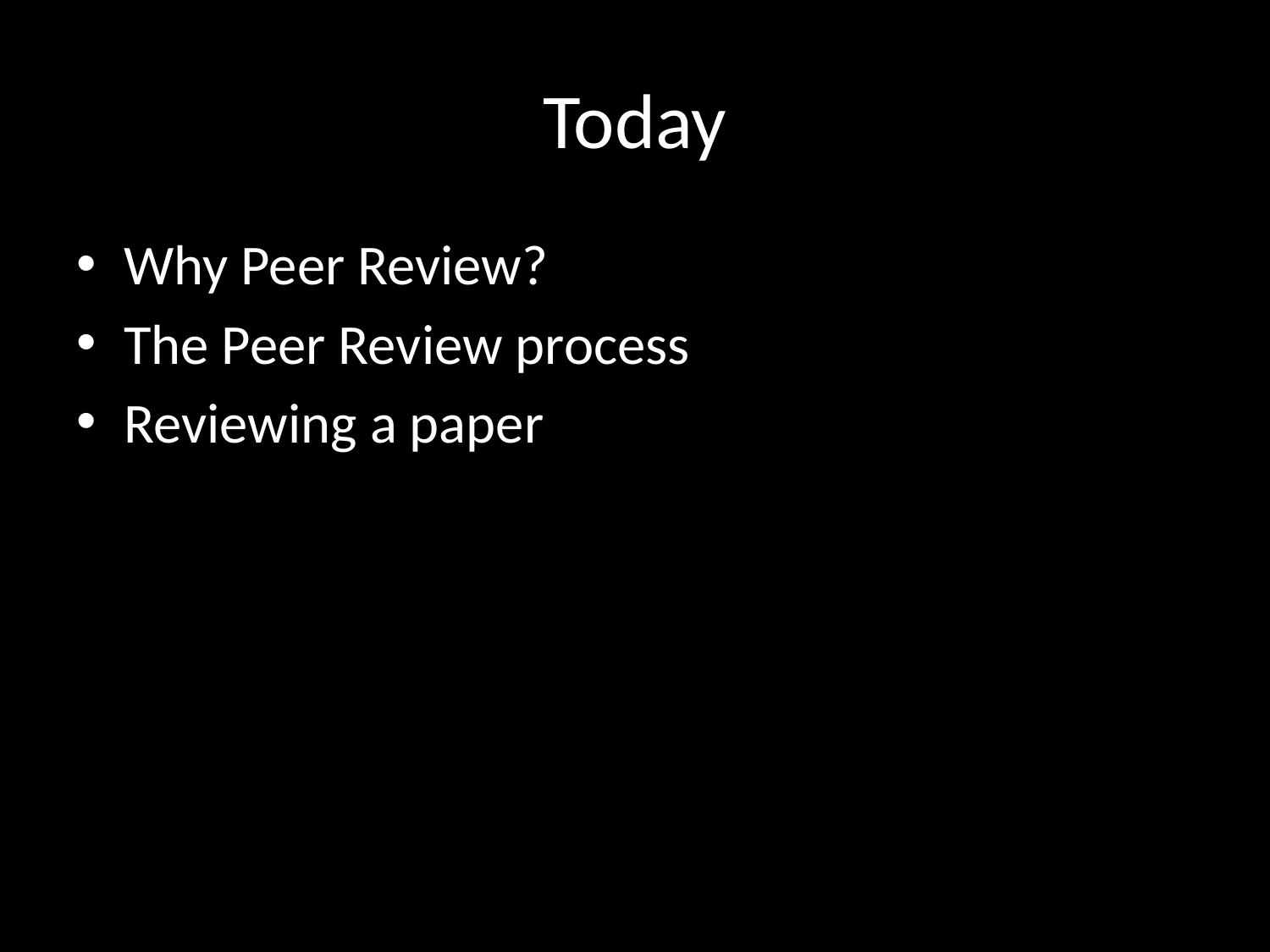

# Today
Why Peer Review?
The Peer Review process
Reviewing a paper